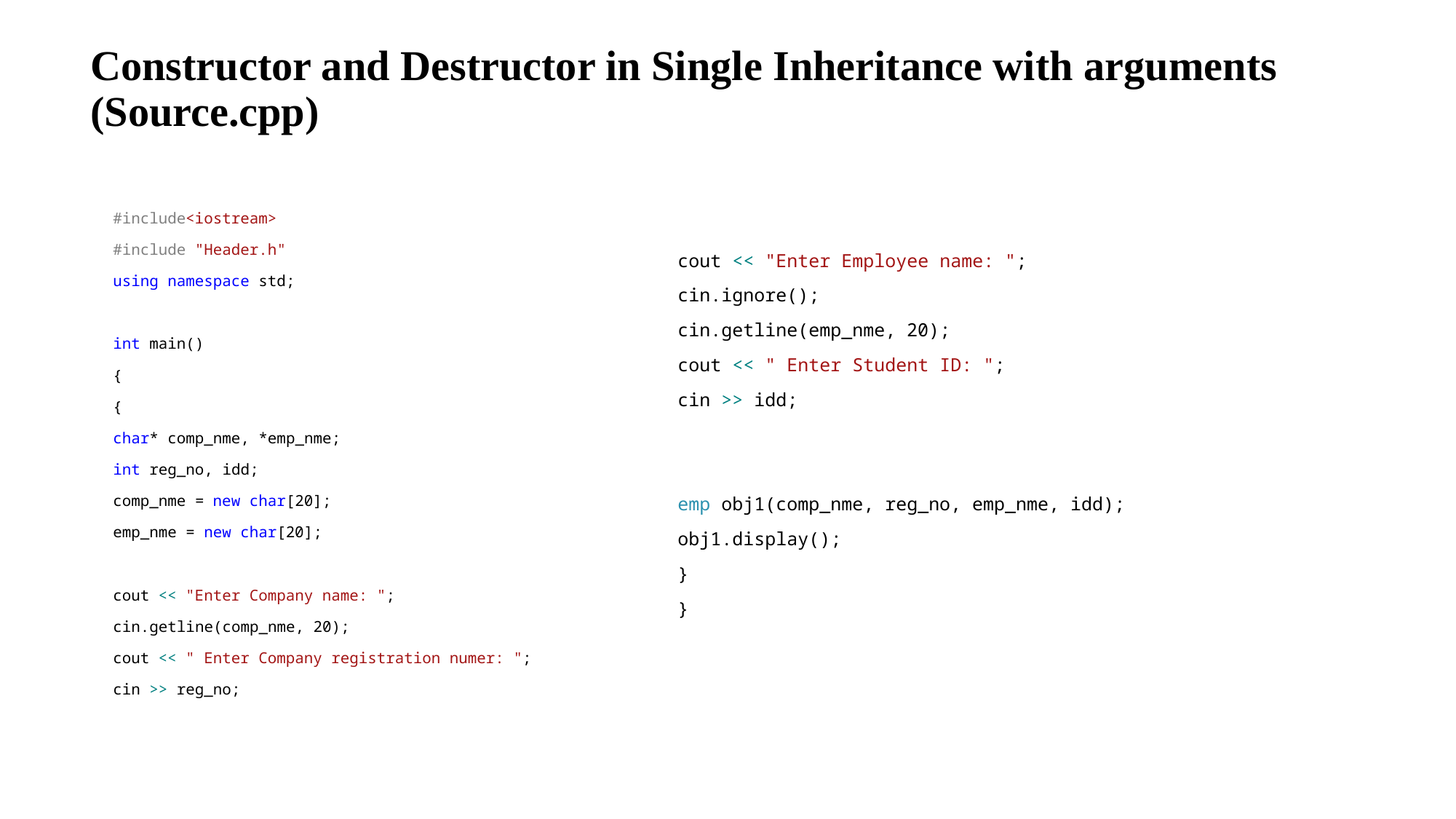

# Constructor and Destructor in Single Inheritance with arguments (Source.cpp)
#include<iostream>
#include "Header.h"
using namespace std;

int main()
{
{
char* comp_nme, *emp_nme;
int reg_no, idd;
comp_nme = new char[20];
emp_nme = new char[20];

cout << "Enter Company name: ";
cin.getline(comp_nme, 20);
cout << " Enter Company registration numer: ";
cin >> reg_no;

cout << "Enter Employee name: ";
cin.ignore();
cin.getline(emp_nme, 20);
cout << " Enter Student ID: ";
cin >> idd;

emp obj1(comp_nme, reg_no, emp_nme, idd);
obj1.display();
}
}